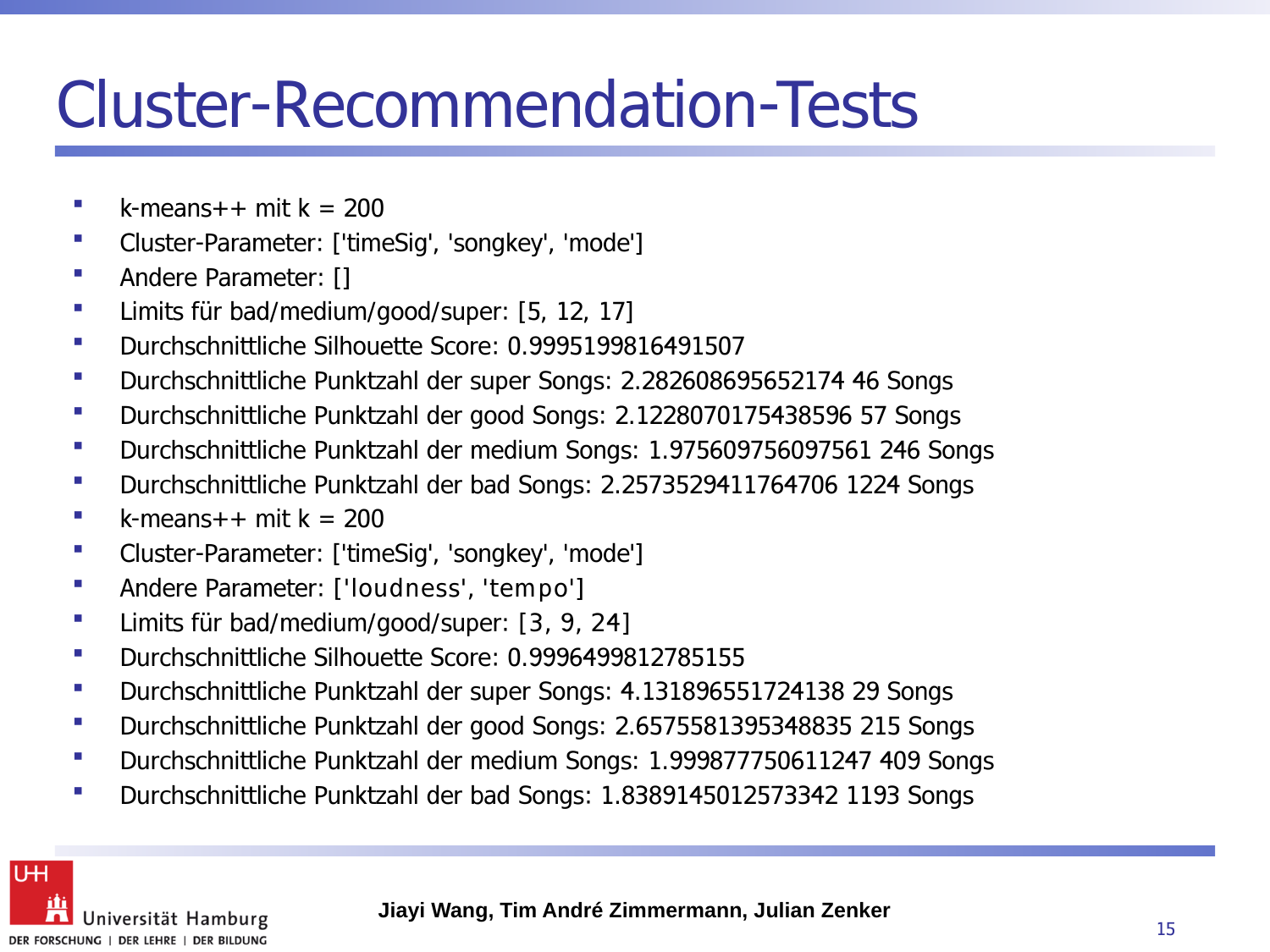

# Cluster-Recommendation-Tests
k-means++ mit k = 200
Cluster-Parameter: ['timeSig', 'songkey', 'mode']
Andere Parameter: []
Limits für bad/medium/good/super: [5, 12, 17]
Durchschnittliche Silhouette Score: 0.9995199816491507
Durchschnittliche Punktzahl der super Songs: 2.282608695652174 46 Songs
Durchschnittliche Punktzahl der good Songs: 2.1228070175438596 57 Songs
Durchschnittliche Punktzahl der medium Songs: 1.975609756097561 246 Songs
Durchschnittliche Punktzahl der bad Songs: 2.2573529411764706 1224 Songs
k-means++ mit k = 200
Cluster-Parameter: ['timeSig', 'songkey', 'mode']
Andere Parameter: ['loudness', 'tempo']
Limits für bad/medium/good/super: [3, 9, 24]
Durchschnittliche Silhouette Score: 0.9996499812785155
Durchschnittliche Punktzahl der super Songs: 4.131896551724138 29 Songs
Durchschnittliche Punktzahl der good Songs: 2.6575581395348835 215 Songs
Durchschnittliche Punktzahl der medium Songs: 1.999877750611247 409 Songs
Durchschnittliche Punktzahl der bad Songs: 1.8389145012573342 1193 Songs
Jiayi Wang, Tim André Zimmermann, Julian Zenker